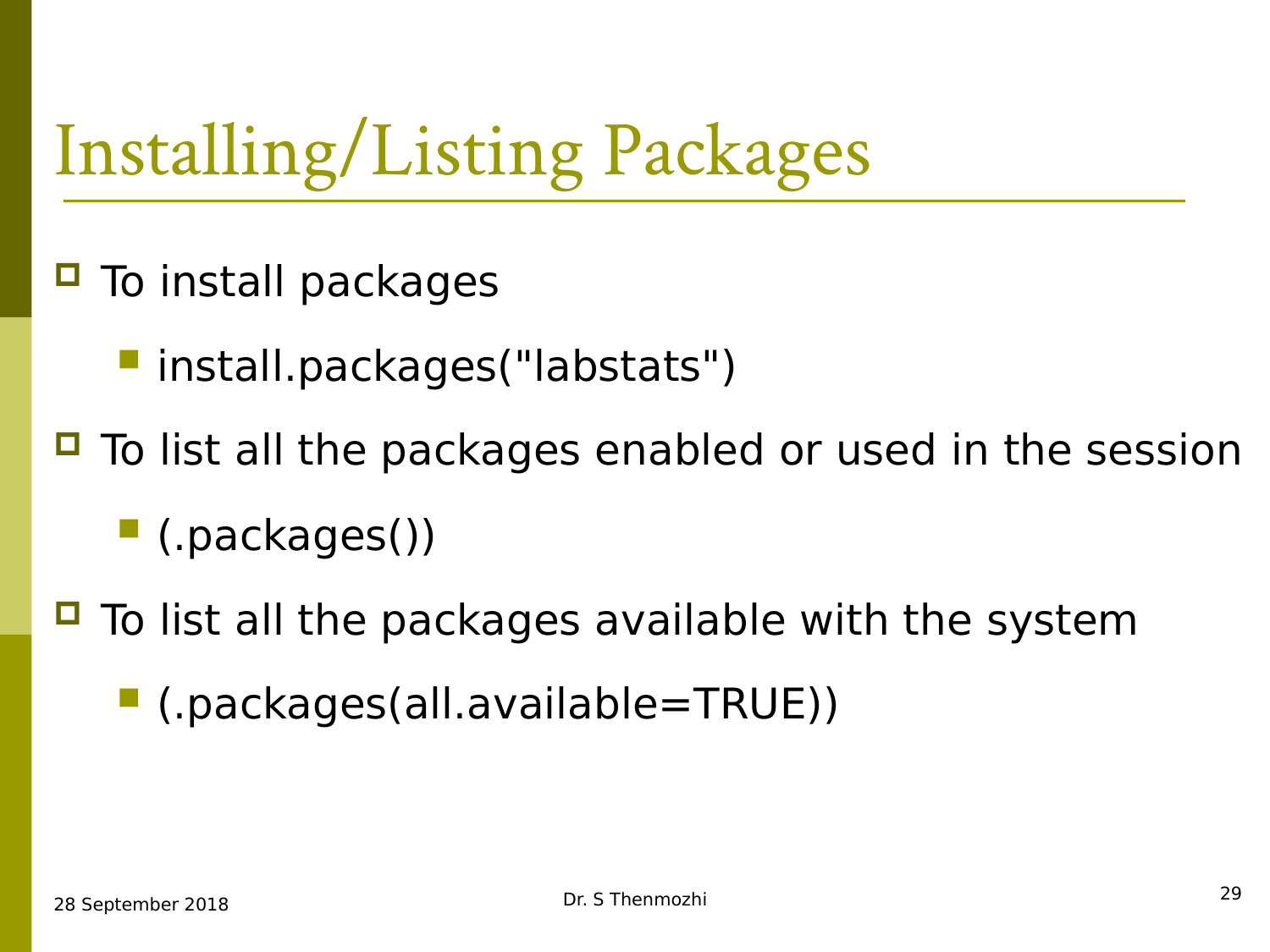

# Installing/Listing Packages
To install packages
install.packages("labstats")
To list all the packages enabled or used in the session
(.packages())
To list all the packages available with the system
(.packages(all.available=TRUE))
29
Dr. S Thenmozhi
28 September 2018